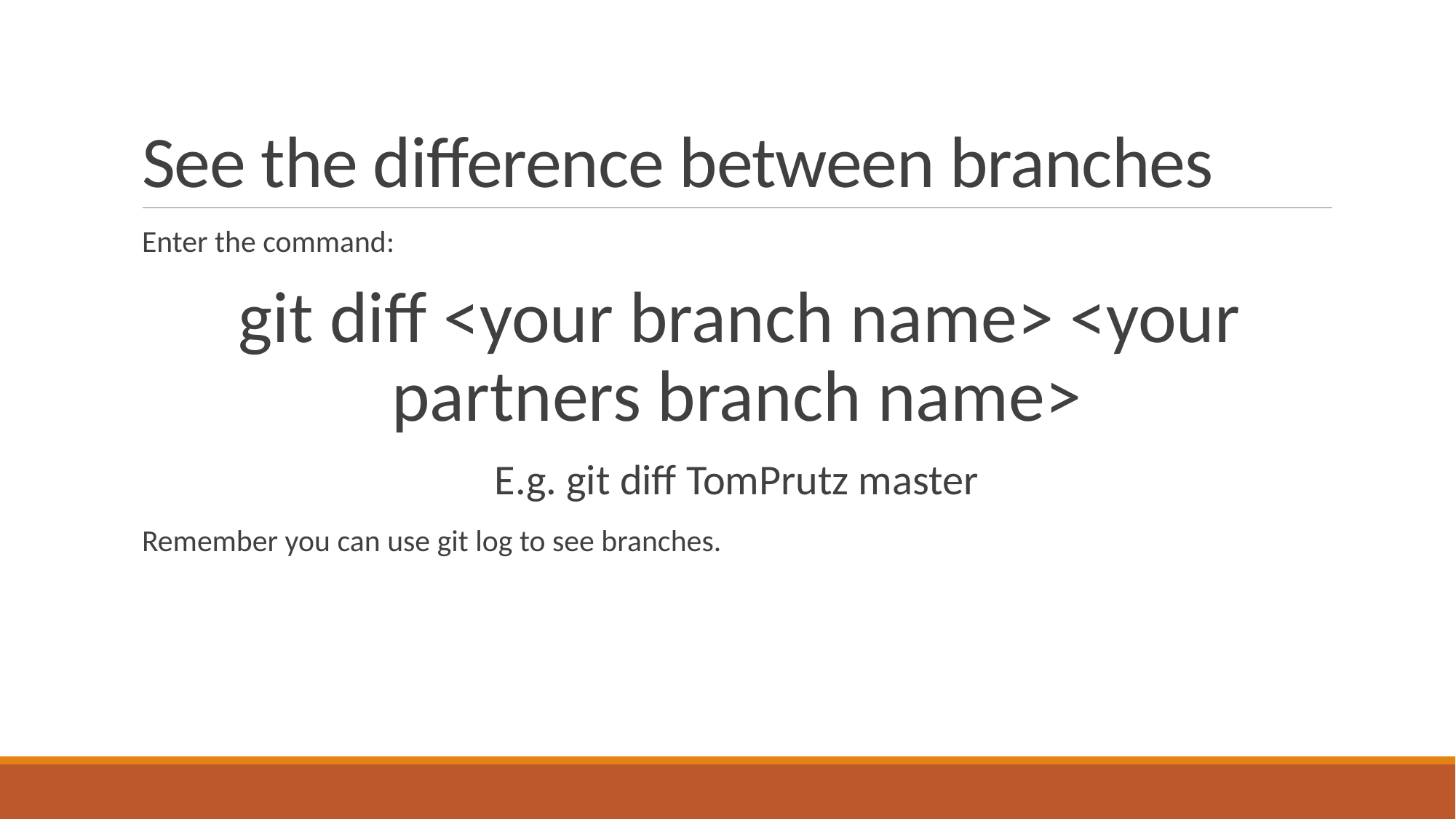

# See the difference between branches
Enter the command:
git diff <your branch name> <your partners branch name>
E.g. git diff TomPrutz master
Remember you can use git log to see branches.